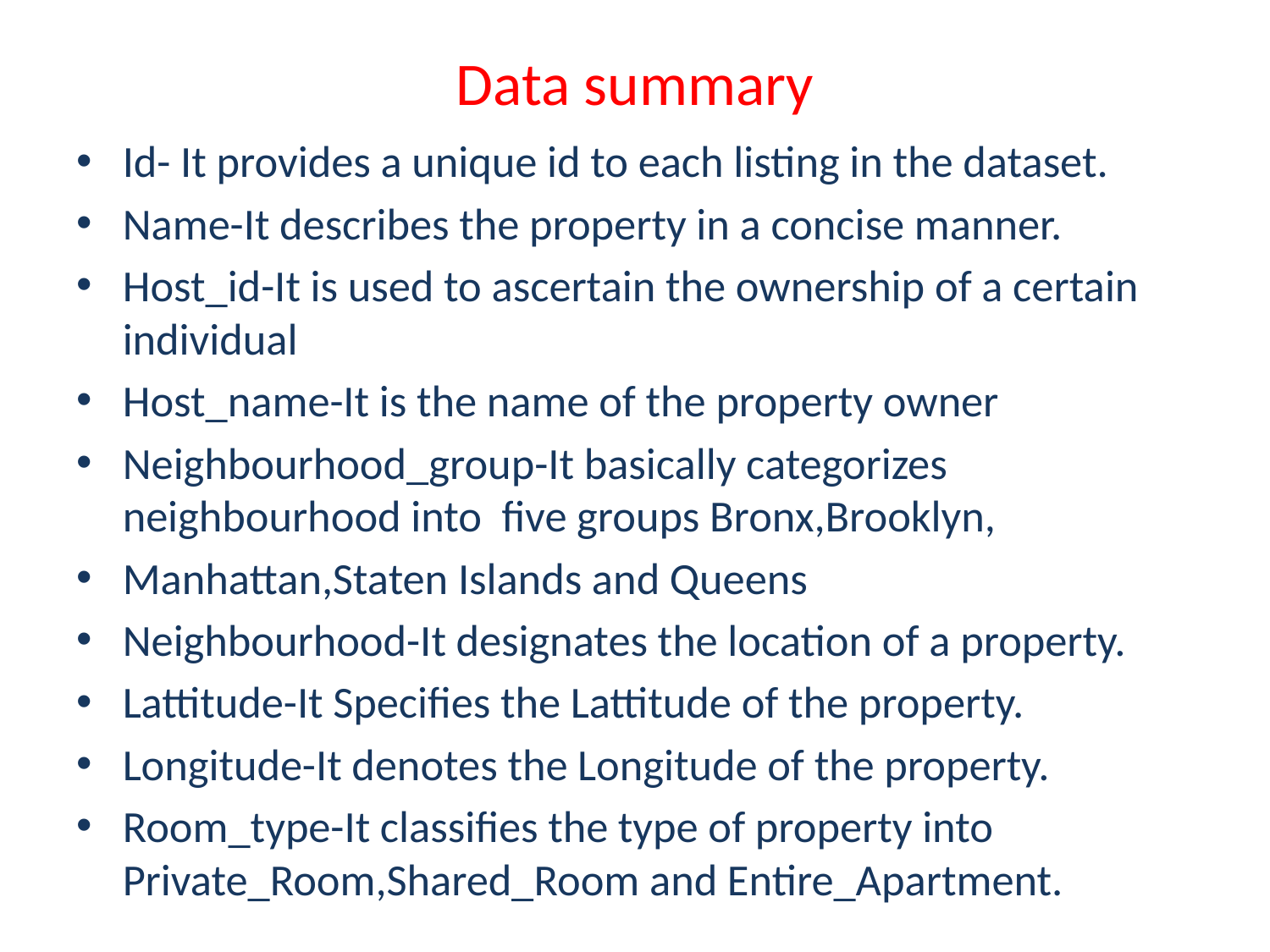

# Data summary
Id- It provides a unique id to each listing in the dataset.
Name-It describes the property in a concise manner.
Host_id-It is used to ascertain the ownership of a certain individual
Host_name-It is the name of the property owner
Neighbourhood_group-It basically categorizes neighbourhood into  five groups Bronx,Brooklyn,
Manhattan,Staten Islands and Queens
Neighbourhood-It designates the location of a property.
Lattitude-It Specifies the Lattitude of the property.
Longitude-It denotes the Longitude of the property.
Room_type-It classifies the type of property into Private_Room,Shared_Room and Entire_Apartment.